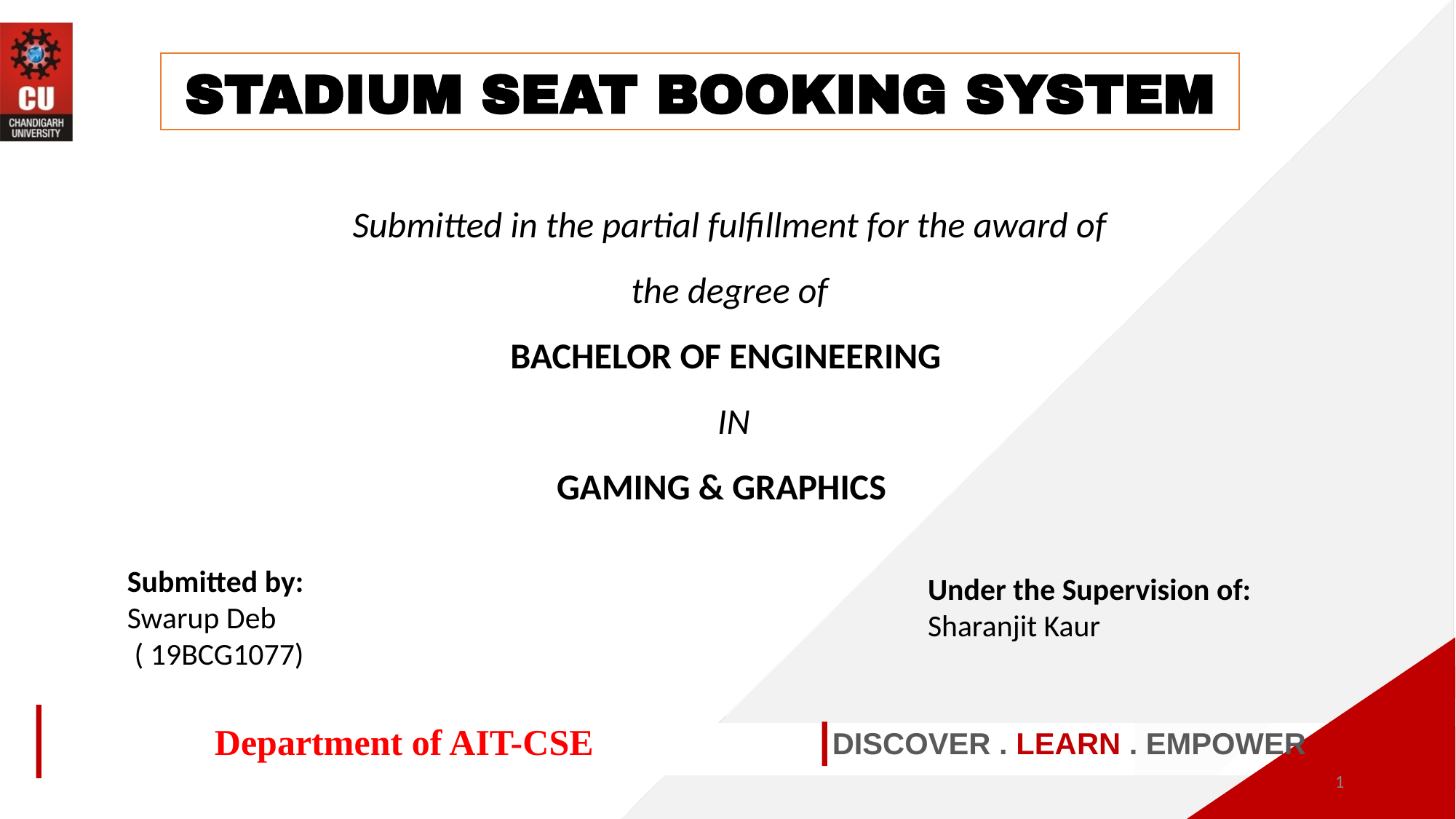

STADIUM SEAT BOOKING SYSTEM
Submitted in the partial fulfillment for the award of the degree of
BACHELOR OF ENGINEERING
 IN
GAMING & GRAPHICS
Submitted by:
Swarup Deb
 ( 19BCG1077)

Under the Supervision of:
Sharanjit Kaur

Department of AIT-CSE
DISCOVER . LEARN . EMPOWER

1